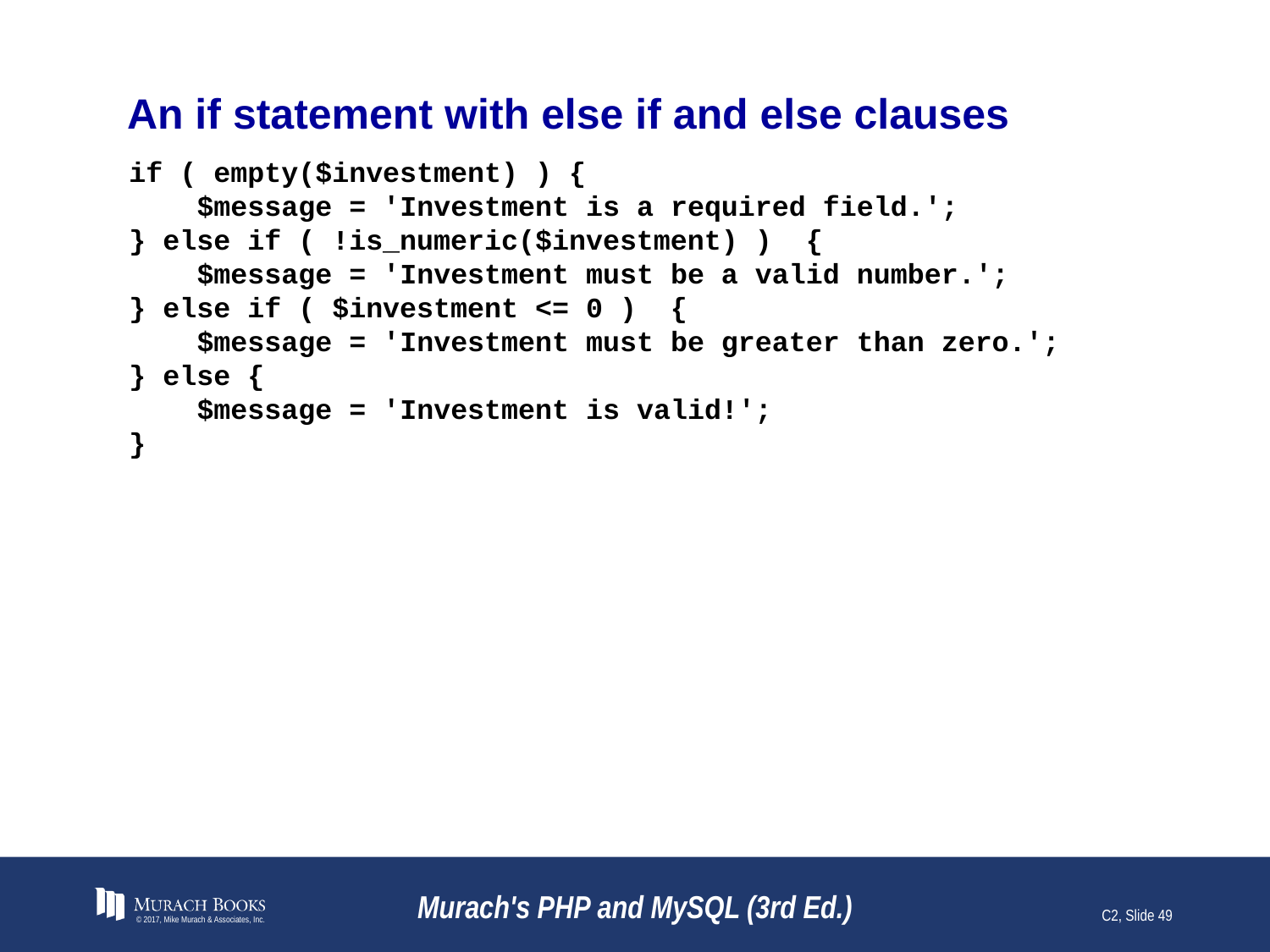

# An if statement with else if and else clauses
if ( empty($investment) ) {
    $message = 'Investment is a required field.';
} else if ( !is_numeric($investment) )  {
    $message = 'Investment must be a valid number.';
} else if ( $investment <= 0 )  {
    $message = 'Investment must be greater than zero.';
} else {
    $message = 'Investment is valid!';
}

© 2017, Mike Murach & Associates, Inc.
Murach's PHP and MySQL (3rd Ed.)

C2, Slide 49